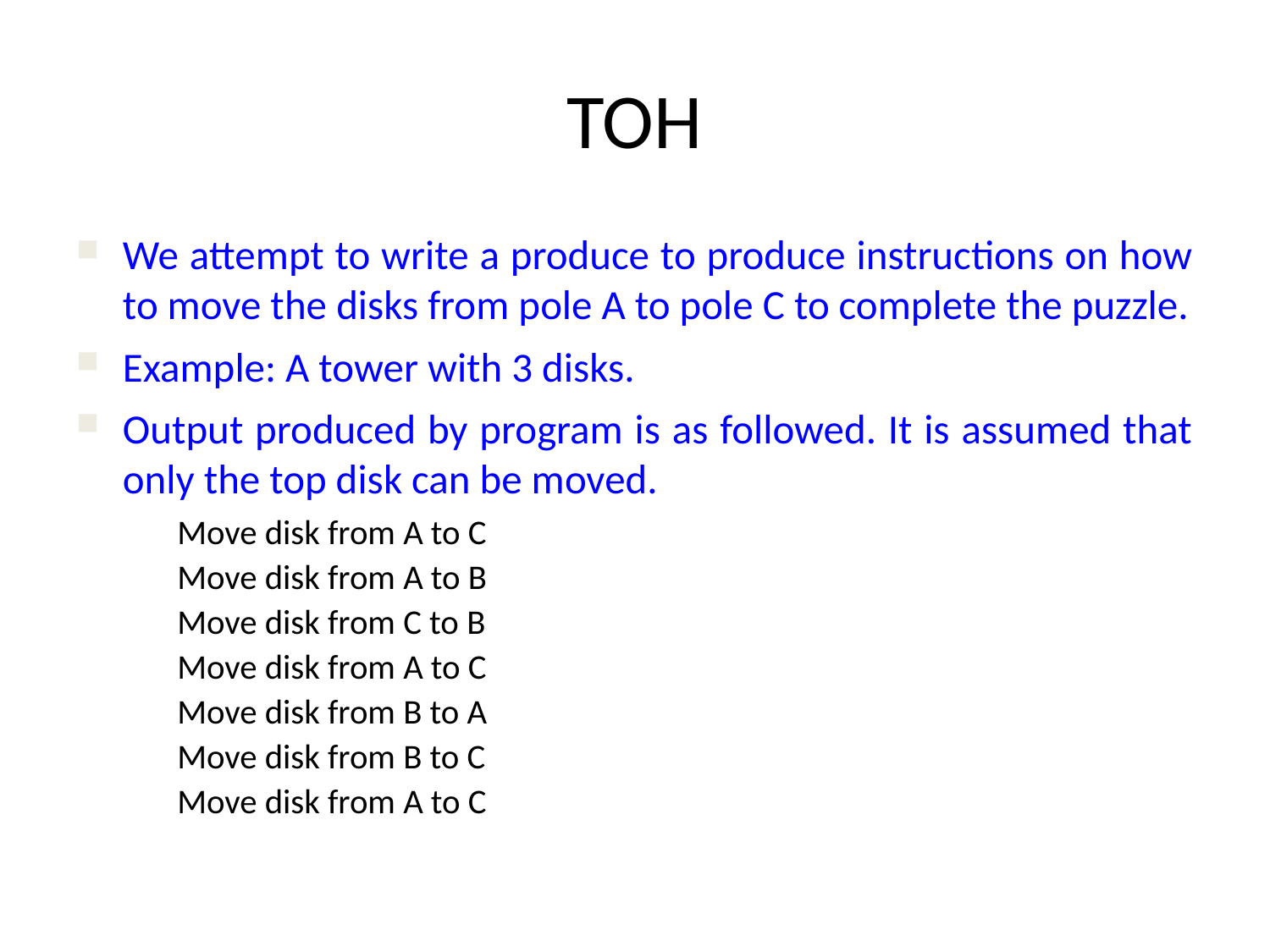

# TOH
We attempt to write a produce to produce instructions on how to move the disks from pole A to pole C to complete the puzzle.
Example: A tower with 3 disks.
Output produced by program is as followed. It is assumed that only the top disk can be moved.
	Move disk from A to C
	Move disk from A to B
	Move disk from C to B
	Move disk from A to C
	Move disk from B to A
	Move disk from B to C
	Move disk from A to C